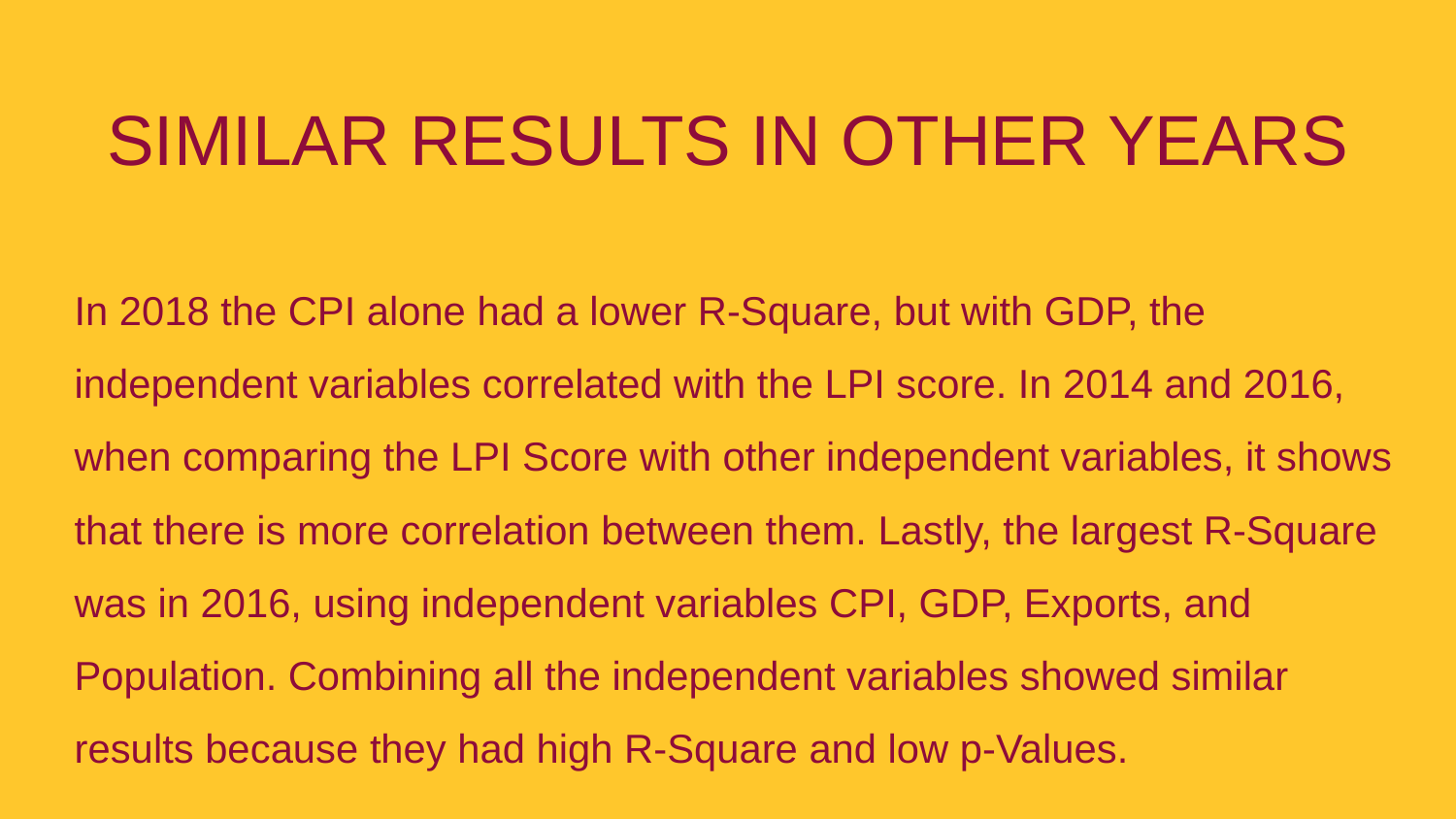

# SIMILAR RESULTS IN OTHER YEARS
In 2018 the CPI alone had a lower R-Square, but with GDP, the independent variables correlated with the LPI score. In 2014 and 2016, when comparing the LPI Score with other independent variables, it shows that there is more correlation between them. Lastly, the largest R-Square was in 2016, using independent variables CPI, GDP, Exports, and Population. Combining all the independent variables showed similar results because they had high R-Square and low p-Values.